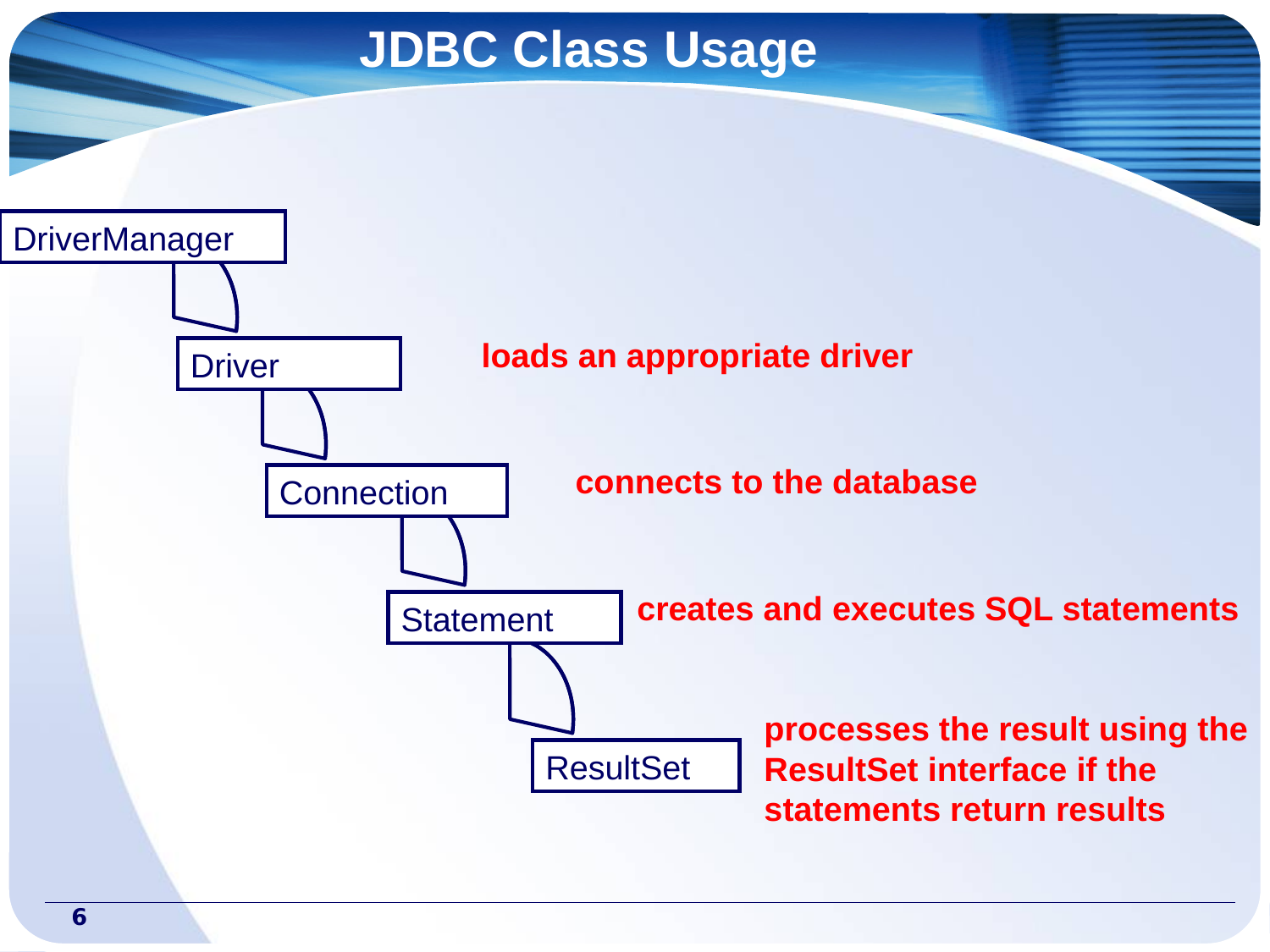

# JDBC Class Usage
DriverManager

Driver

Connection

Statement

ResultSet
loads an appropriate driver
connects to the database
creates and executes SQL statements
processes the result using the
ResultSet interface if the
statements return results
6